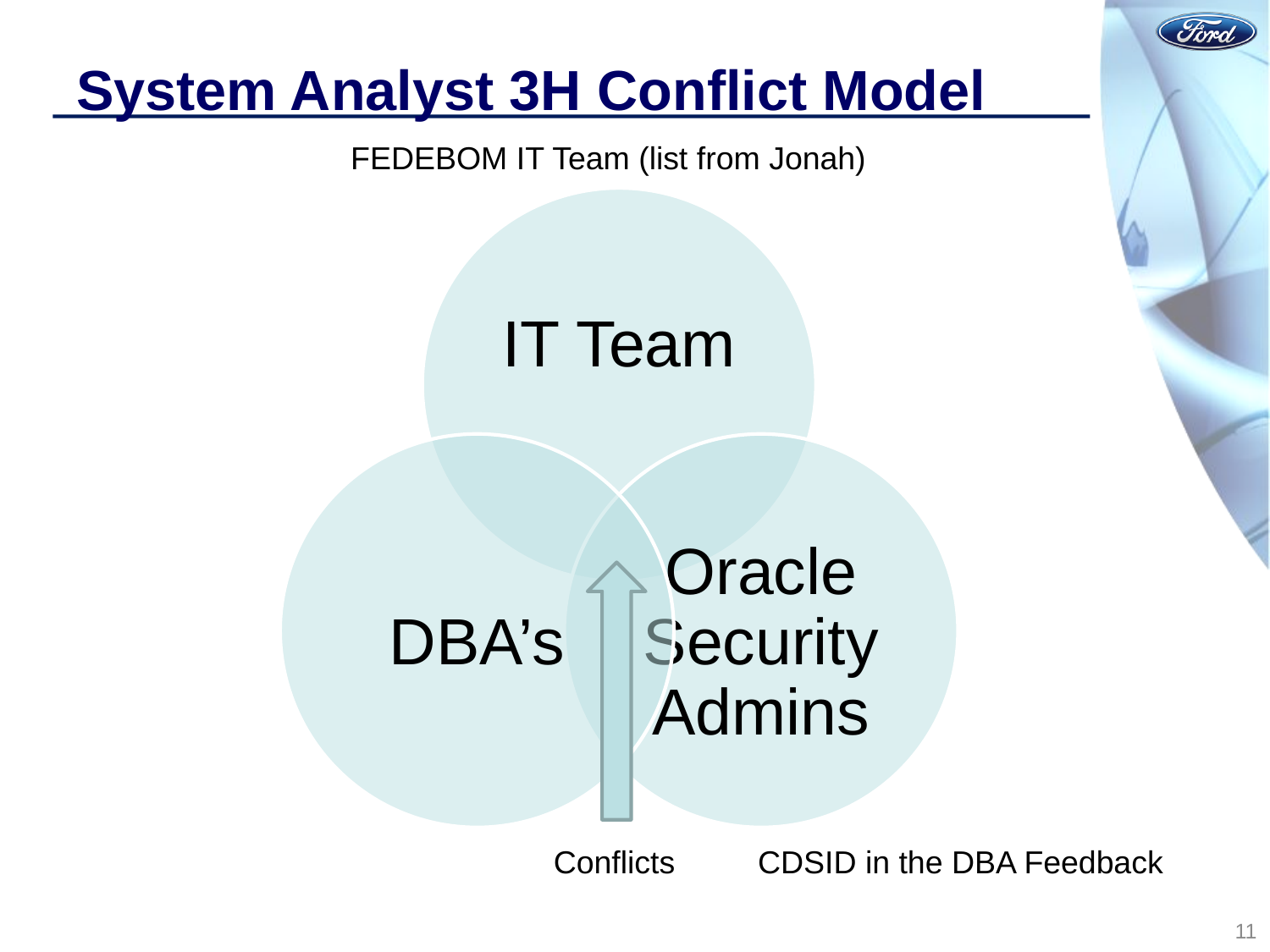

# System Analyst 3H Conflict Model
FEDEBOM IT Team (list from Jonah)
IT Team
Oracle Security Admins
DBA’s

Conflicts
CDSID in the DBA Feedback
11